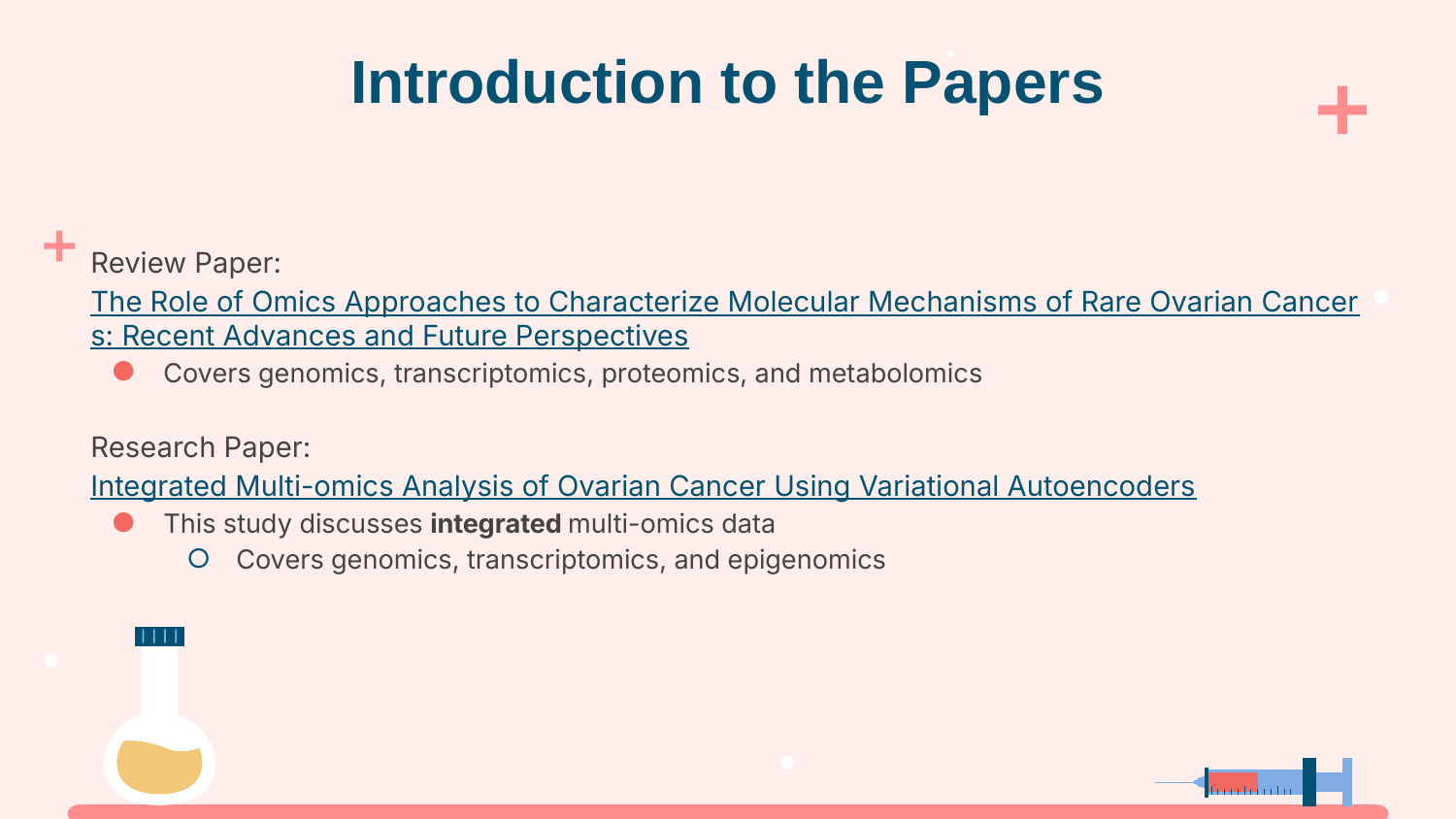

Introduction to the Papers
Review Paper: The Role of Omics Approaches to Characterize Molecular Mechanisms of Rare Ovarian Cancers: Recent Advances and Future Perspectives
Covers genomics, transcriptomics, proteomics, and metabolomics

Research Paper: Integrated Multi-omics Analysis of Ovarian Cancer Using Variational Autoencoders
This study discusses integrated multi-omics data
Covers genomics, transcriptomics, and epigenomics